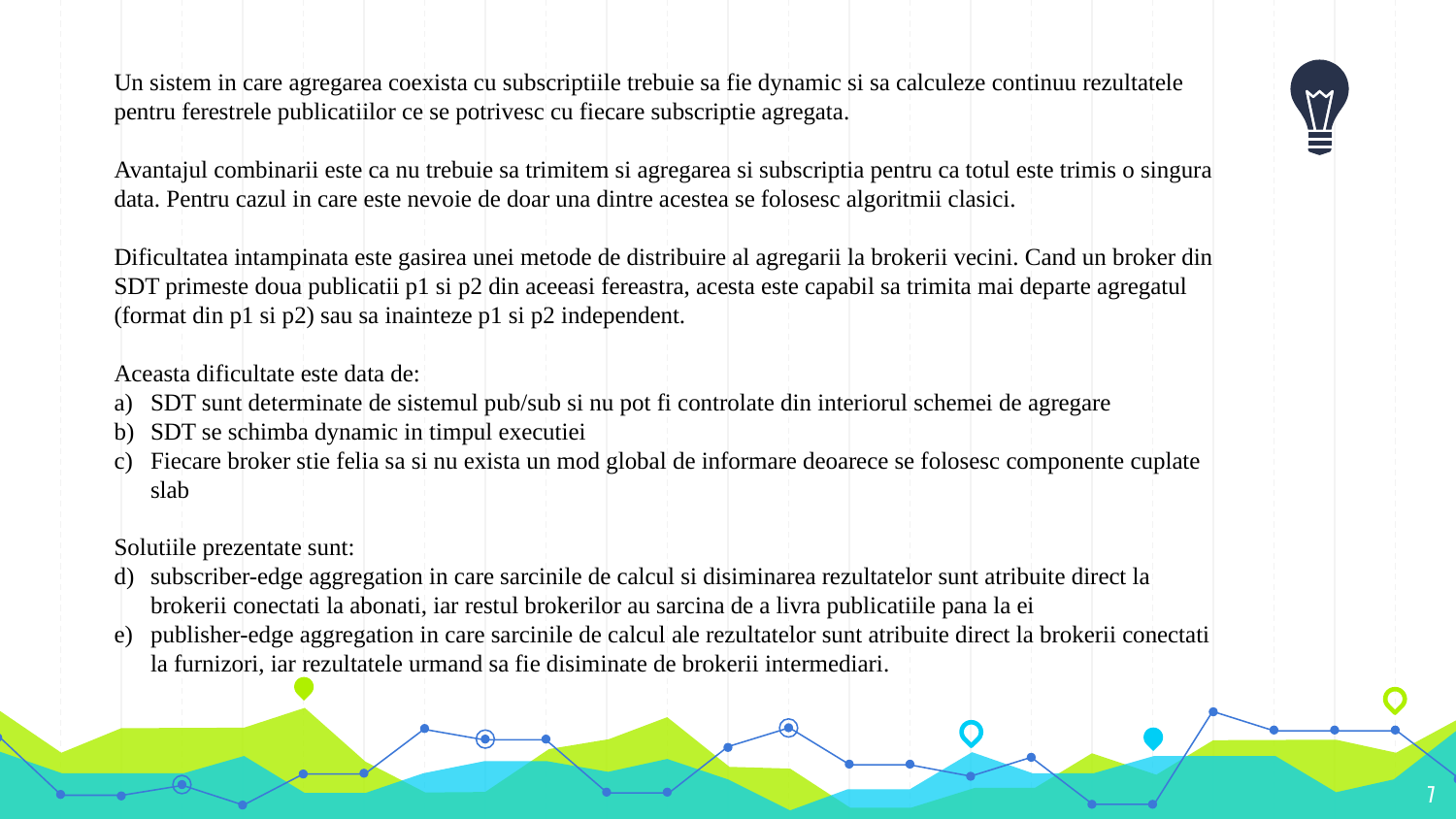

Un sistem in care agregarea coexista cu subscriptiile trebuie sa fie dynamic si sa calculeze continuu rezultatele pentru ferestrele publicatiilor ce se potrivesc cu fiecare subscriptie agregata.

Avantajul combinarii este ca nu trebuie sa trimitem si agregarea si subscriptia pentru ca totul este trimis o singura data. Pentru cazul in care este nevoie de doar una dintre acestea se folosesc algoritmii clasici.

Dificultatea intampinata este gasirea unei metode de distribuire al agregarii la brokerii vecini. Cand un broker din SDT primeste doua publicatii p1 si p2 din aceeasi fereastra, acesta este capabil sa trimita mai departe agregatul (format din p1 si p2) sau sa inainteze p1 si p2 independent.

Aceasta dificultate este data de:
SDT sunt determinate de sistemul pub/sub si nu pot fi controlate din interiorul schemei de agregare
SDT se schimba dynamic in timpul executiei
Fiecare broker stie felia sa si nu exista un mod global de informare deoarece se folosesc componente cuplate slab

Solutiile prezentate sunt:
subscriber-edge aggregation in care sarcinile de calcul si disiminarea rezultatelor sunt atribuite direct la brokerii conectati la abonati, iar restul brokerilor au sarcina de a livra publicatiile pana la ei
publisher-edge aggregation in care sarcinile de calcul ale rezultatelor sunt atribuite direct la brokerii conectati la furnizori, iar rezultatele urmand sa fie disiminate de brokerii intermediari.

7